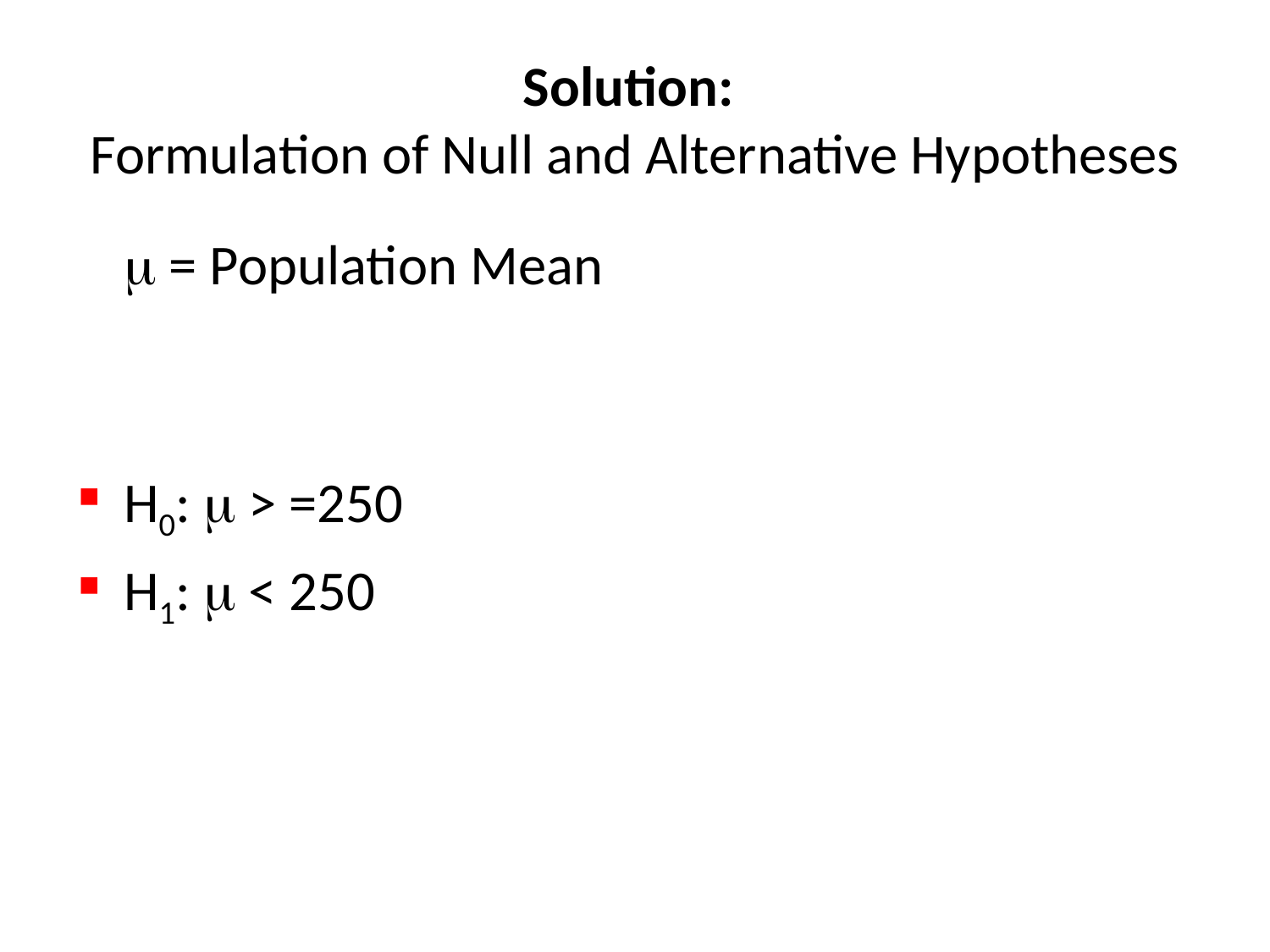

# Solution: Formulation of Null and Alternative Hypotheses
	μ = Population Mean

H0: μ > =250
H1: μ < 250